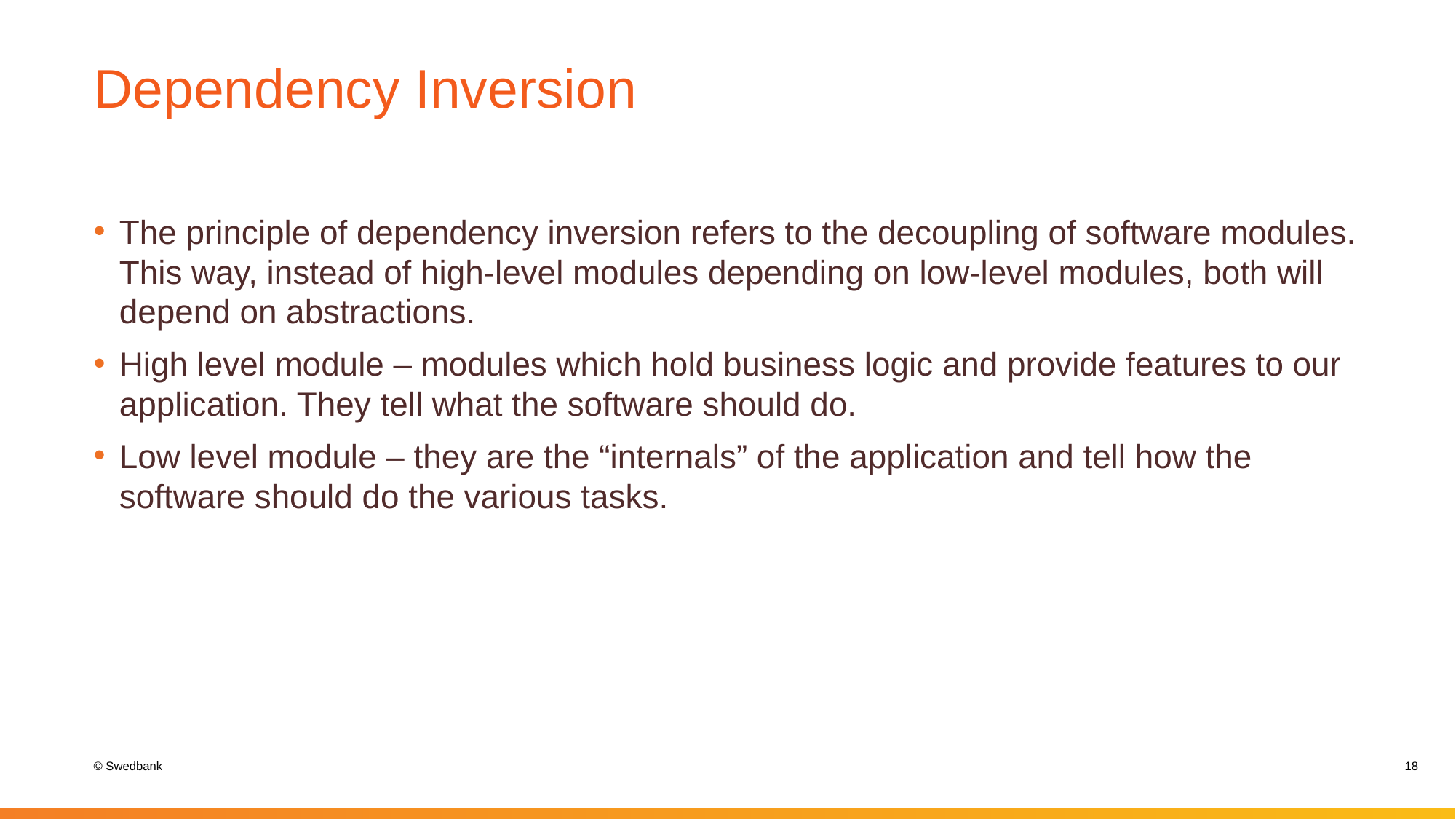

# Dependency Inversion
The principle of dependency inversion refers to the decoupling of software modules. This way, instead of high-level modules depending on low-level modules, both will depend on abstractions.
High level module – modules which hold business logic and provide features to our application. They tell what the software should do.
Low level module – they are the “internals” of the application and tell how the software should do the various tasks.

18